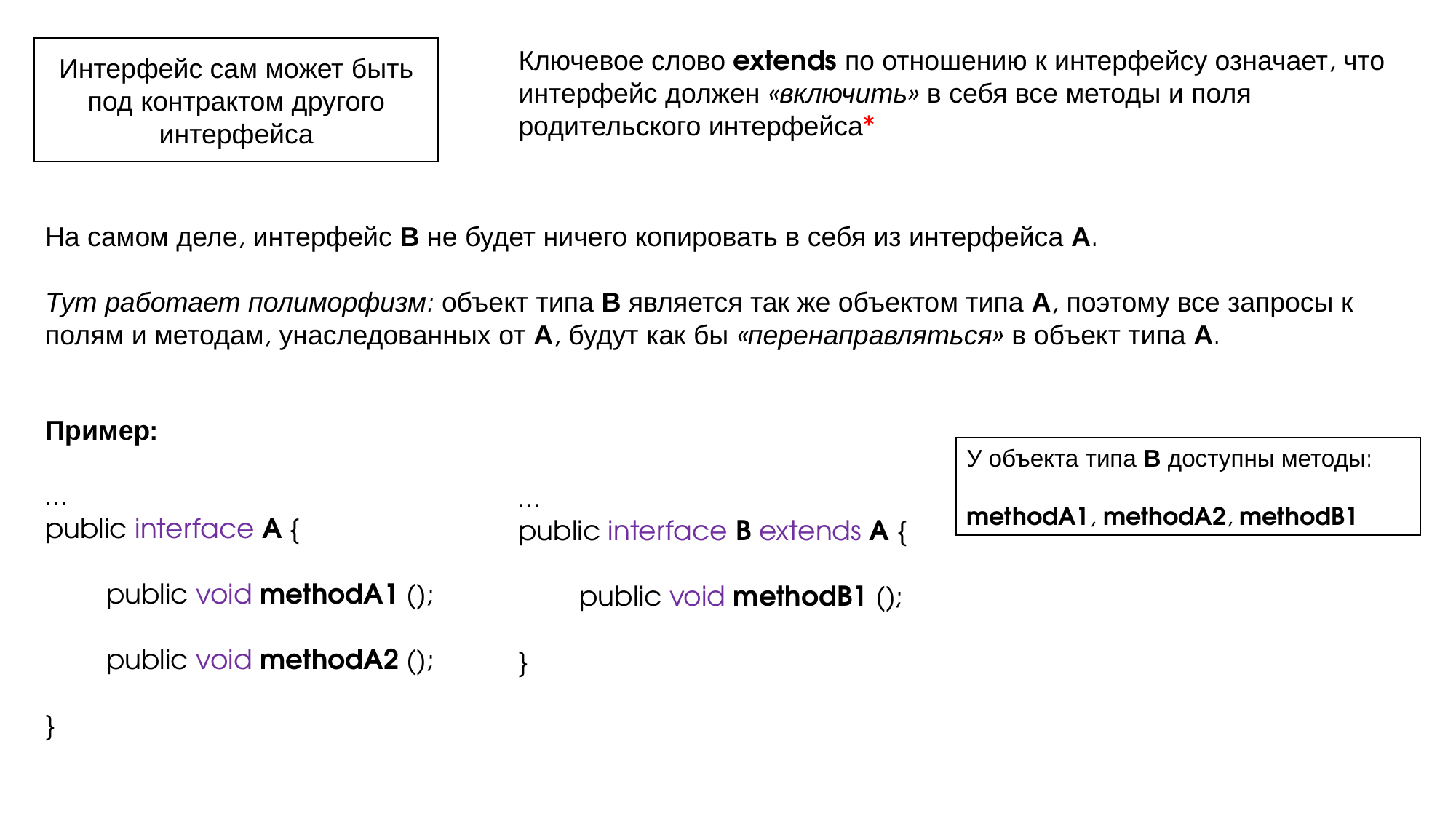

Интерфейс сам может быть под контрактом другого интерфейса
Ключевое слово extends по отношению к интерфейсу означает, что интерфейс должен «включить» в себя все методы и поля родительского интерфейса*
На самом деле, интерфейс В не будет ничего копировать в себя из интерфейса А.

Тут работает полиморфизм: объект типа В является так же объектом типа А, поэтому все запросы к полям и методам, унаследованных от А, будут как бы «перенаправляться» в объект типа А.
Пример:

…
public interface A {

        public void methodA1 ();

        public void methodA2 ();

}

…
public interface B extends A {

        public void methodB1 ();

}
У объекта типа В доступны методы:

methodA1, methodA2, methodB1